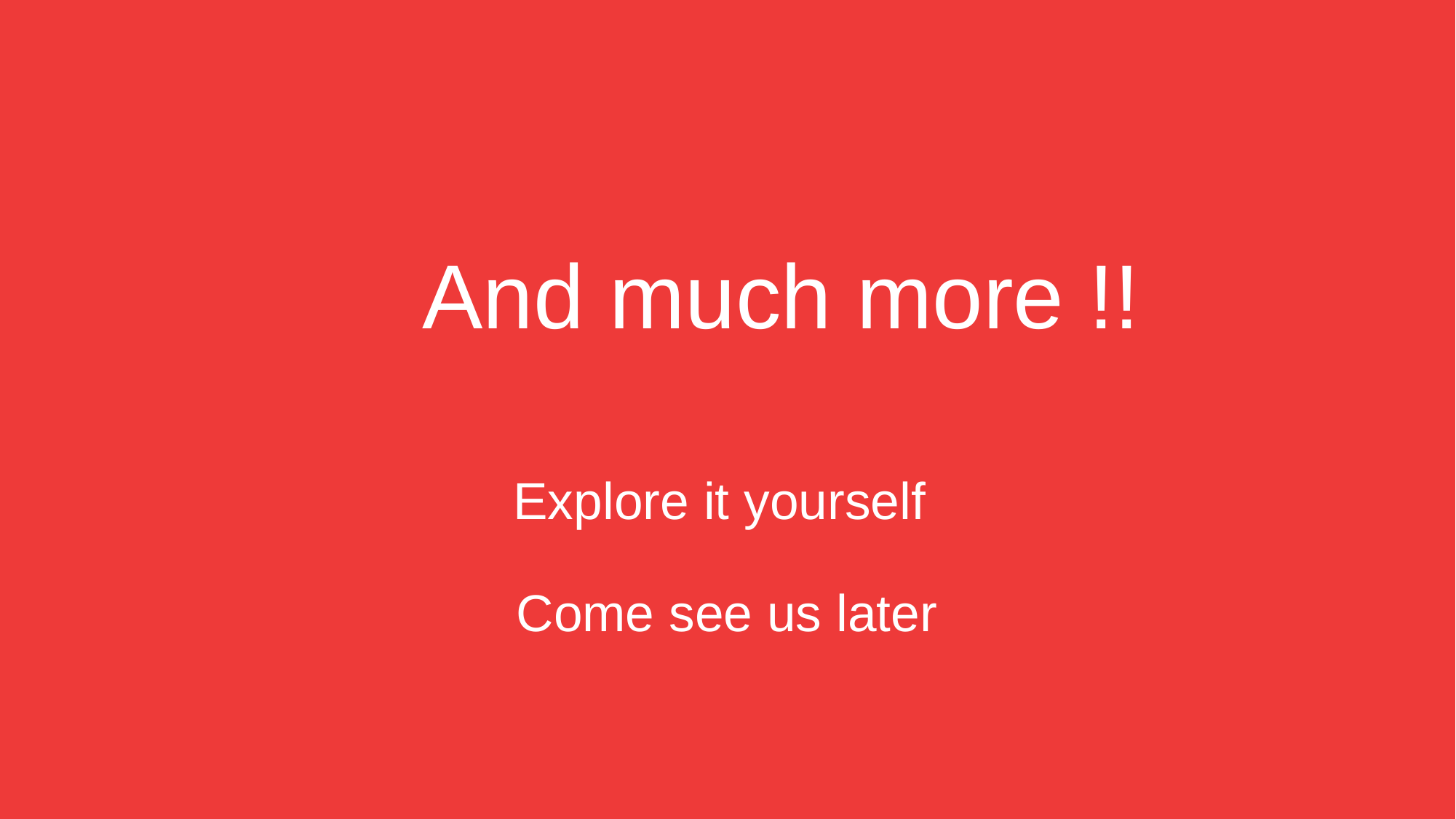

# And much more !!
Explore it yourself
Come see us later